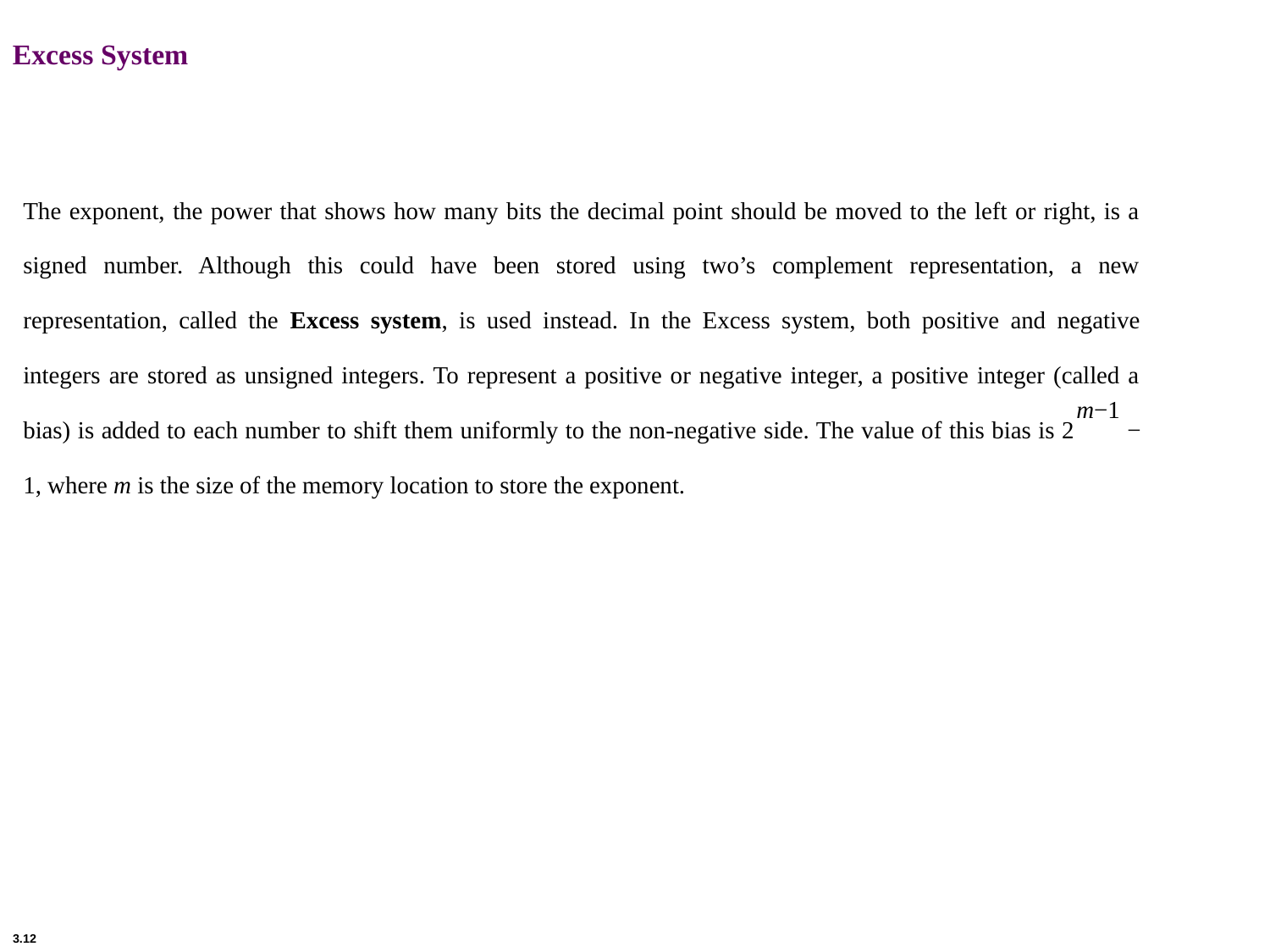

Excess System
The exponent, the power that shows how many bits the decimal point should be moved to the left or right, is a signed number. Although this could have been stored using two’s complement representation, a new representation, called the Excess system, is used instead. In the Excess system, both positive and negative integers are stored as unsigned integers. To represent a positive or negative integer, a positive integer (called a bias) is added to each number to shift them uniformly to the non-negative side. The value of this bias is 2m−1 − 1, where m is the size of the memory location to store the exponent.
3.12